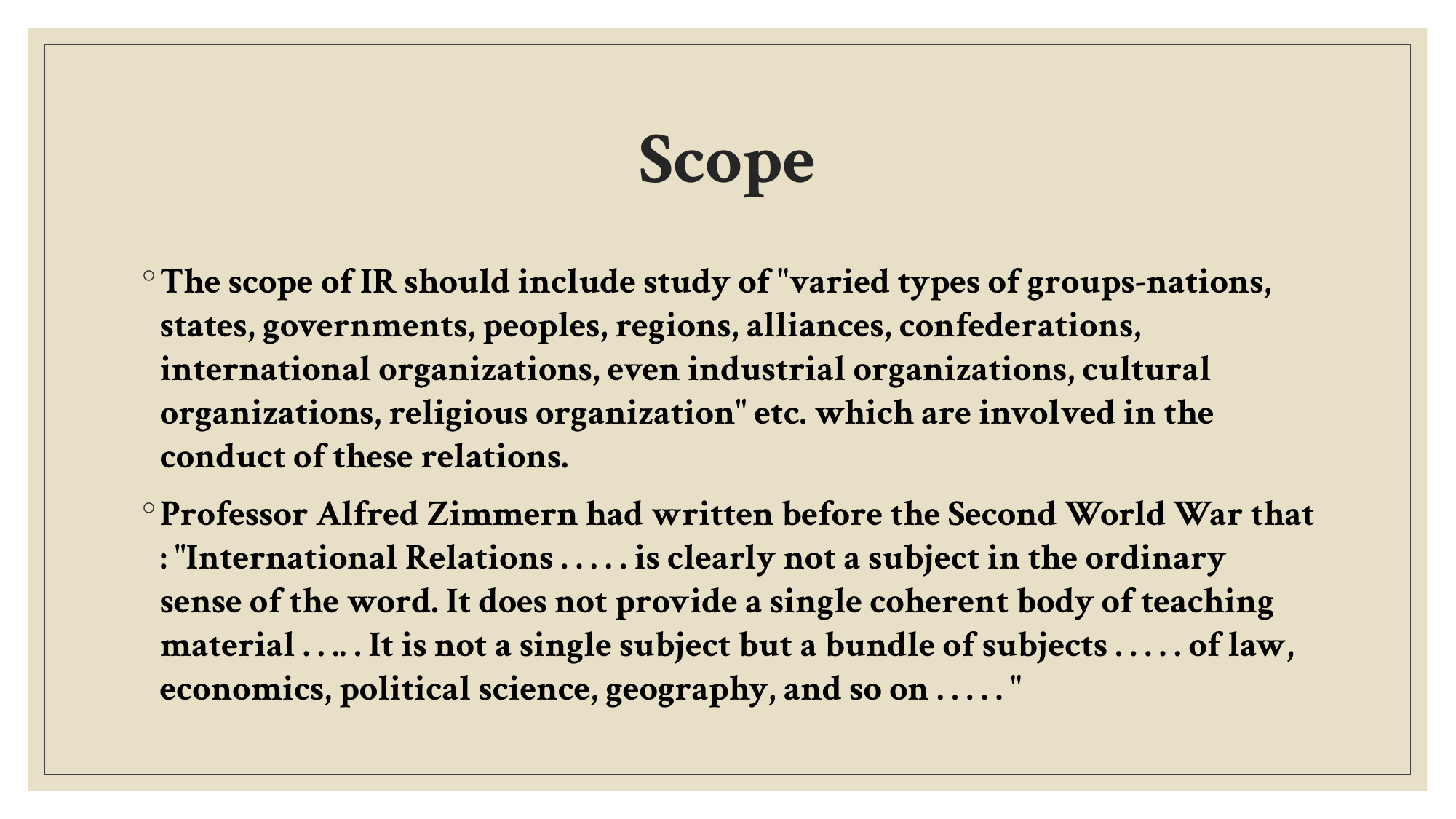

# Scope
The scope of IR should include study of "varied types of groups-nations, states, governments, peoples, regions, alliances, confederations, international organizations, even industrial organizations, cultural organizations, religious organization" etc. which are involved in the conduct of these relations.
Professor Alfred Zimmern had written before the Second World War that : "International Relations . . . . . is clearly not a subject in the ordinary sense of the word. It does not provide a single coherent body of teaching material . . .. . It is not a single subject but a bundle of subjects . . . . . of law, economics, political science, geography, and so on . . . . . "